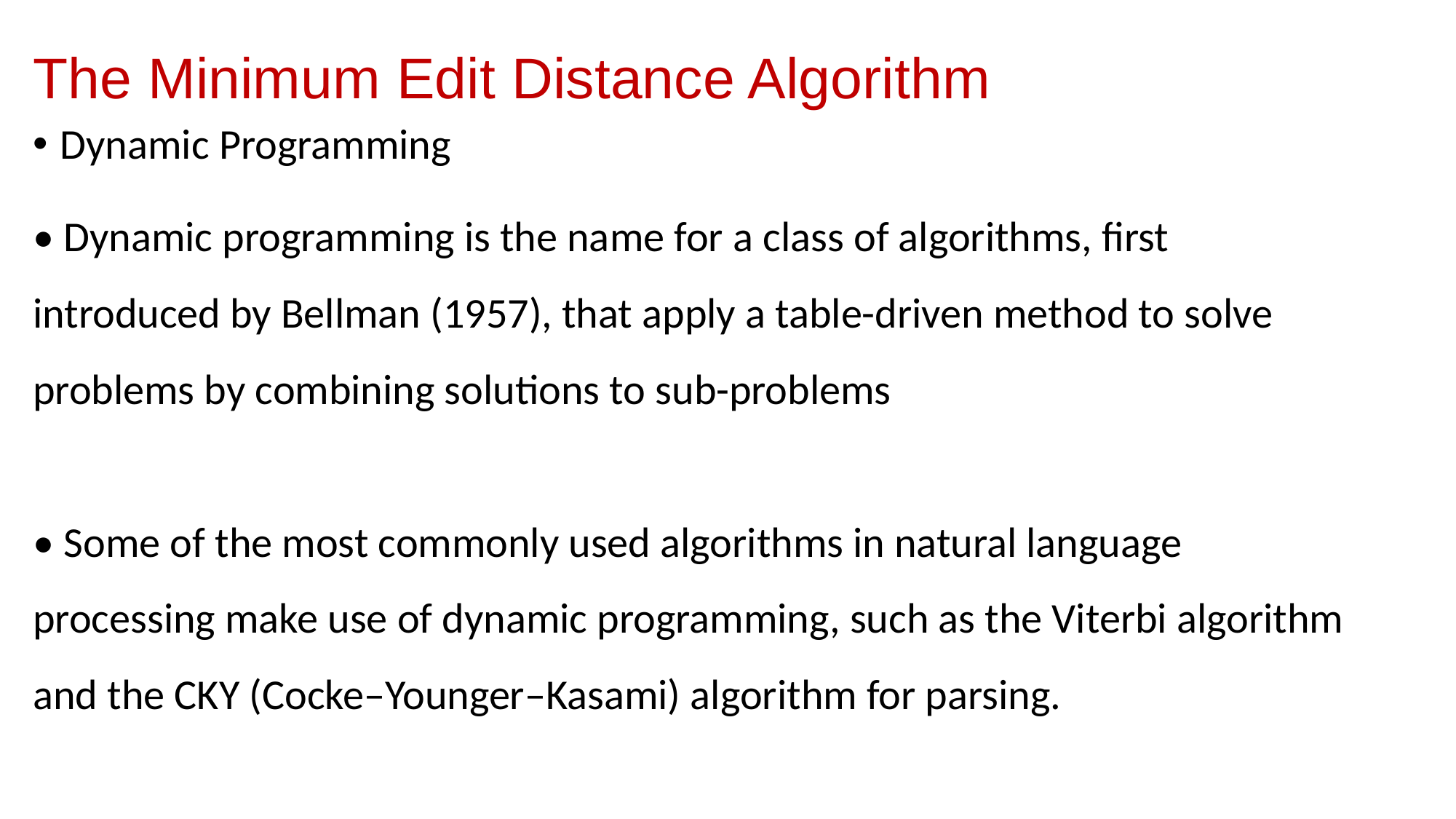

# The Minimum Edit Distance Algorithm
Dynamic Programming
• Dynamic programming is the name for a class of algorithms, first introduced by Bellman (1957), that apply a table-driven method to solve problems by combining solutions to sub-problems

• Some of the most commonly used algorithms in natural language processing make use of dynamic programming, such as the Viterbi algorithm and the CKY (Cocke–Younger–Kasami) algorithm for parsing.